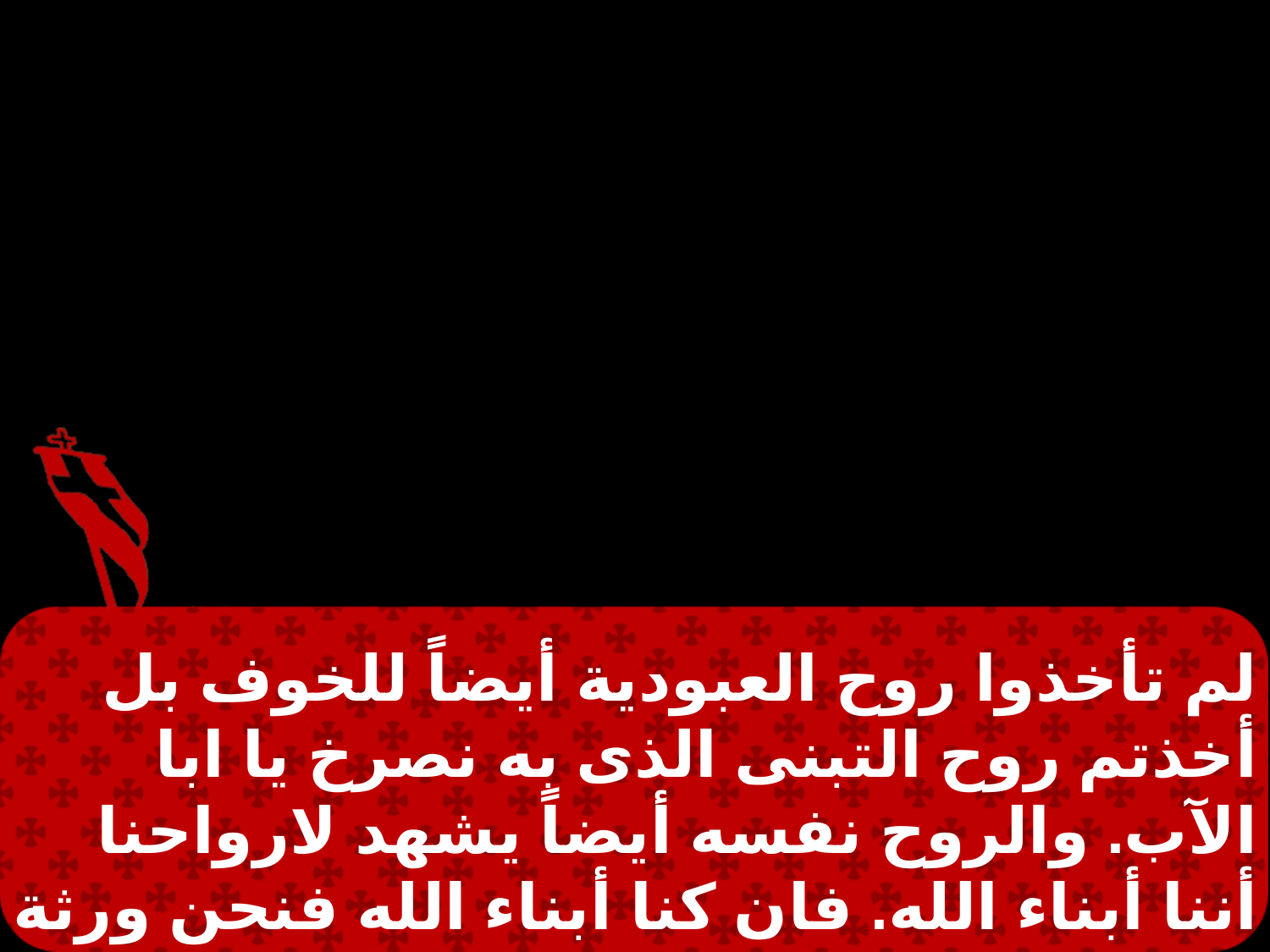

لم تأخذوا روح العبودية أيضاً للخوف بل أخذتم روح التبنى الذى به نصرخ يا ابا الآب. والروح نفسه أيضاً يشهد لارواحنا أننا أبناء الله. فان كنا أبناء الله فنحن ورثة الله ووارثون